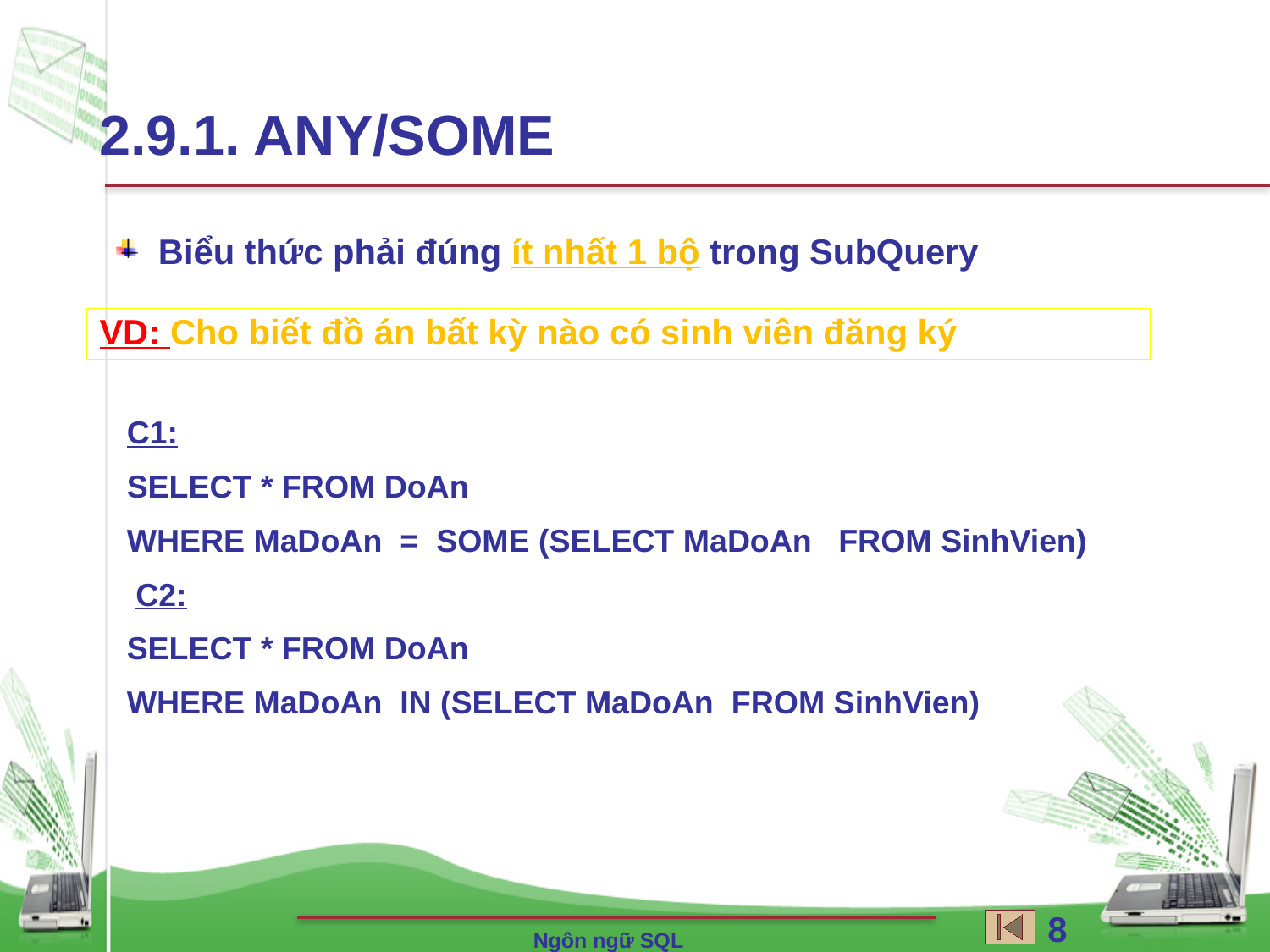

2.9.1. ANY/SOME
 Biểu thức phải đúng ít nhất 1 bộ trong SubQuery
VD: Cho biết đồ án bất kỳ nào có sinh viên đăng ký
C1:
SELECT * FROM DoAn
WHERE MaDoAn  =  SOME (SELECT MaDoAn   FROM SinhVien)
 C2:
SELECT * FROM DoAn
WHERE MaDoAn  IN (SELECT MaDoAn  FROM SinhVien)
85
Ngôn ngữ SQL